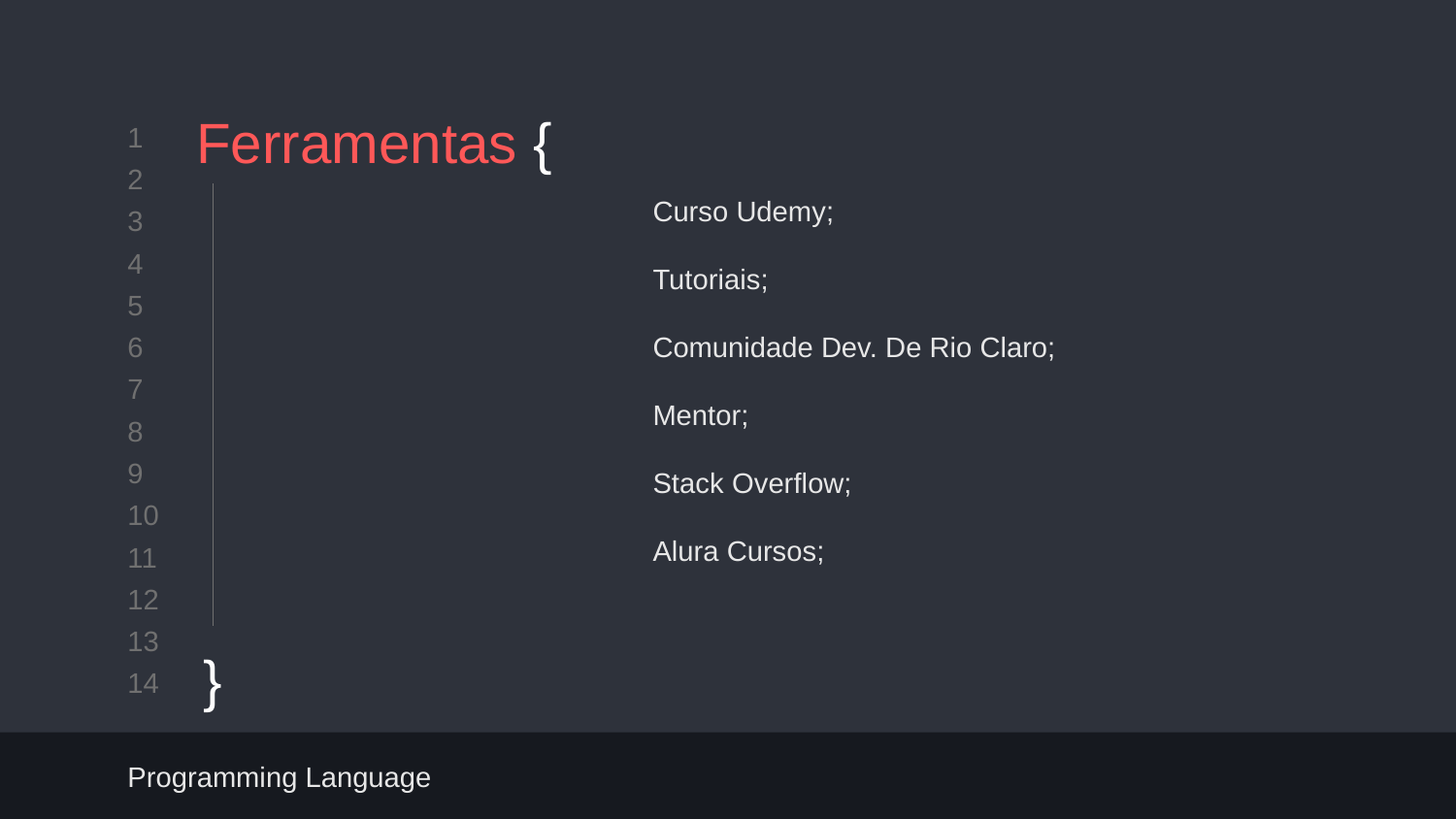

forbeginners.html
workshop.css
# Ferramentas {
}
Curso Udemy;

Tutoriais;

Comunidade Dev. De Rio Claro;

Mentor;

Stack Overflow;

Alura Cursos;

Programming Language